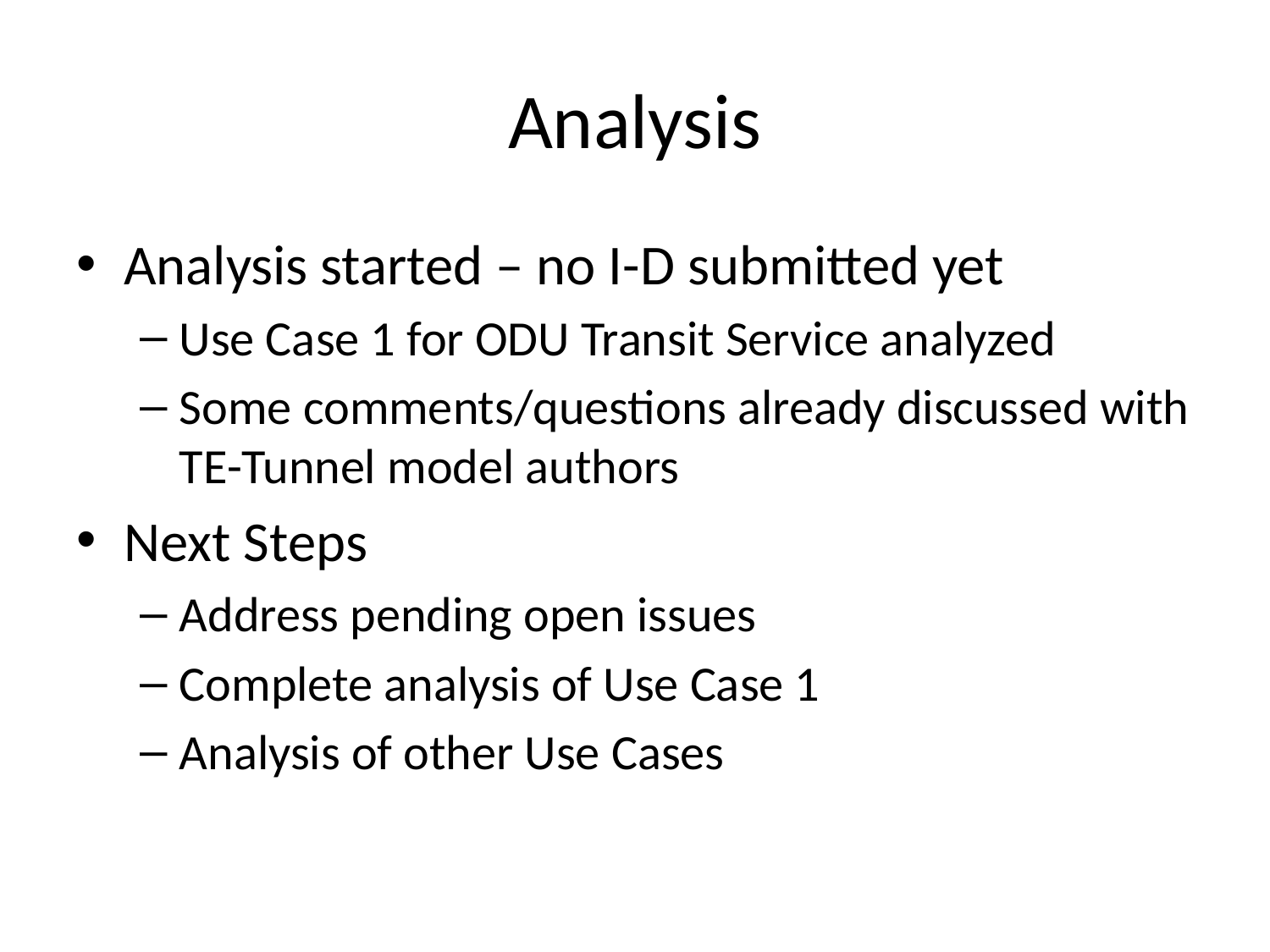

# Analysis
Analysis started – no I-D submitted yet
Use Case 1 for ODU Transit Service analyzed
Some comments/questions already discussed with TE-Tunnel model authors
Next Steps
Address pending open issues
Complete analysis of Use Case 1
Analysis of other Use Cases